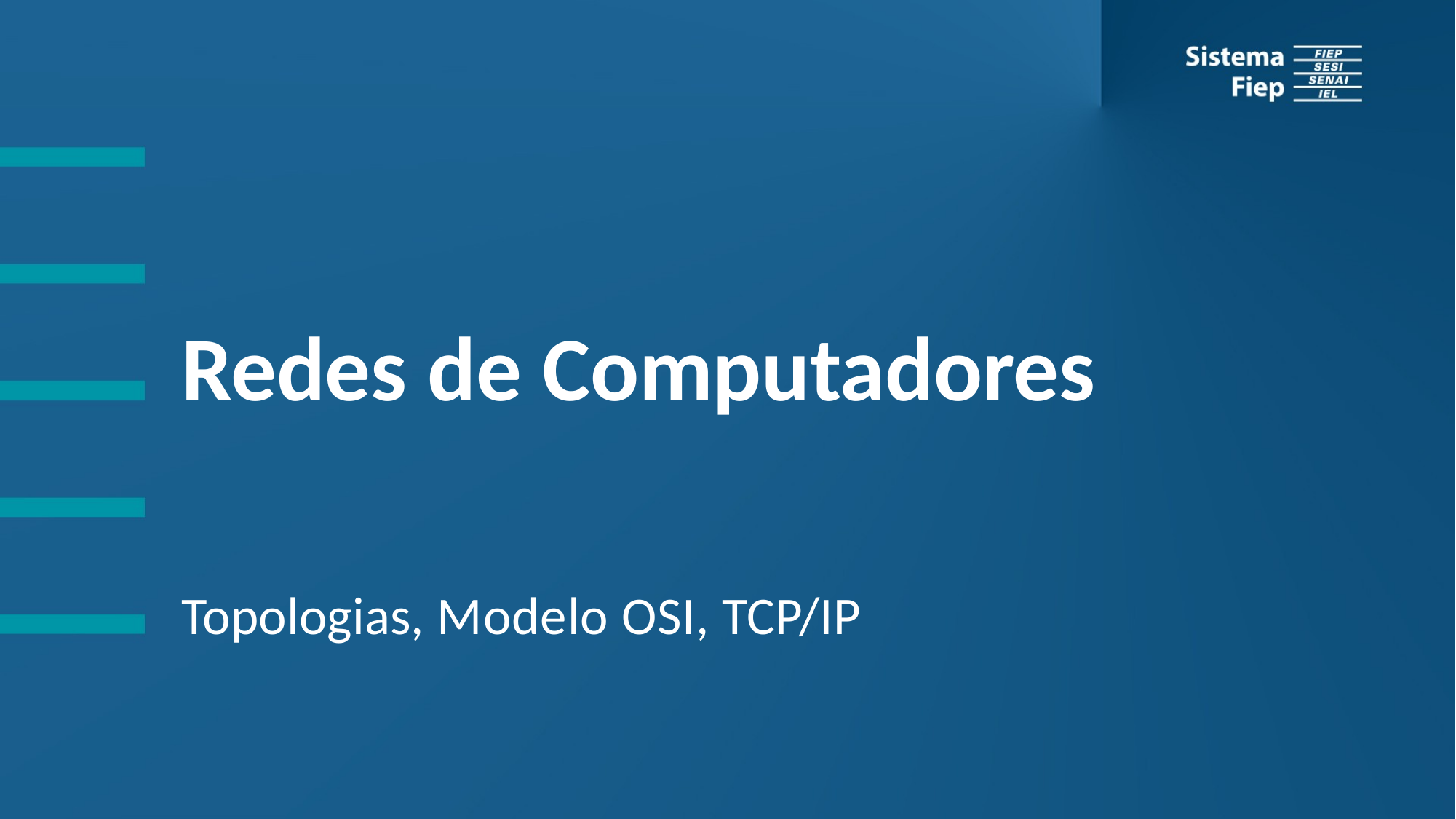

Redes de Computadores
Topologias, Modelo OSI, TCP/IP